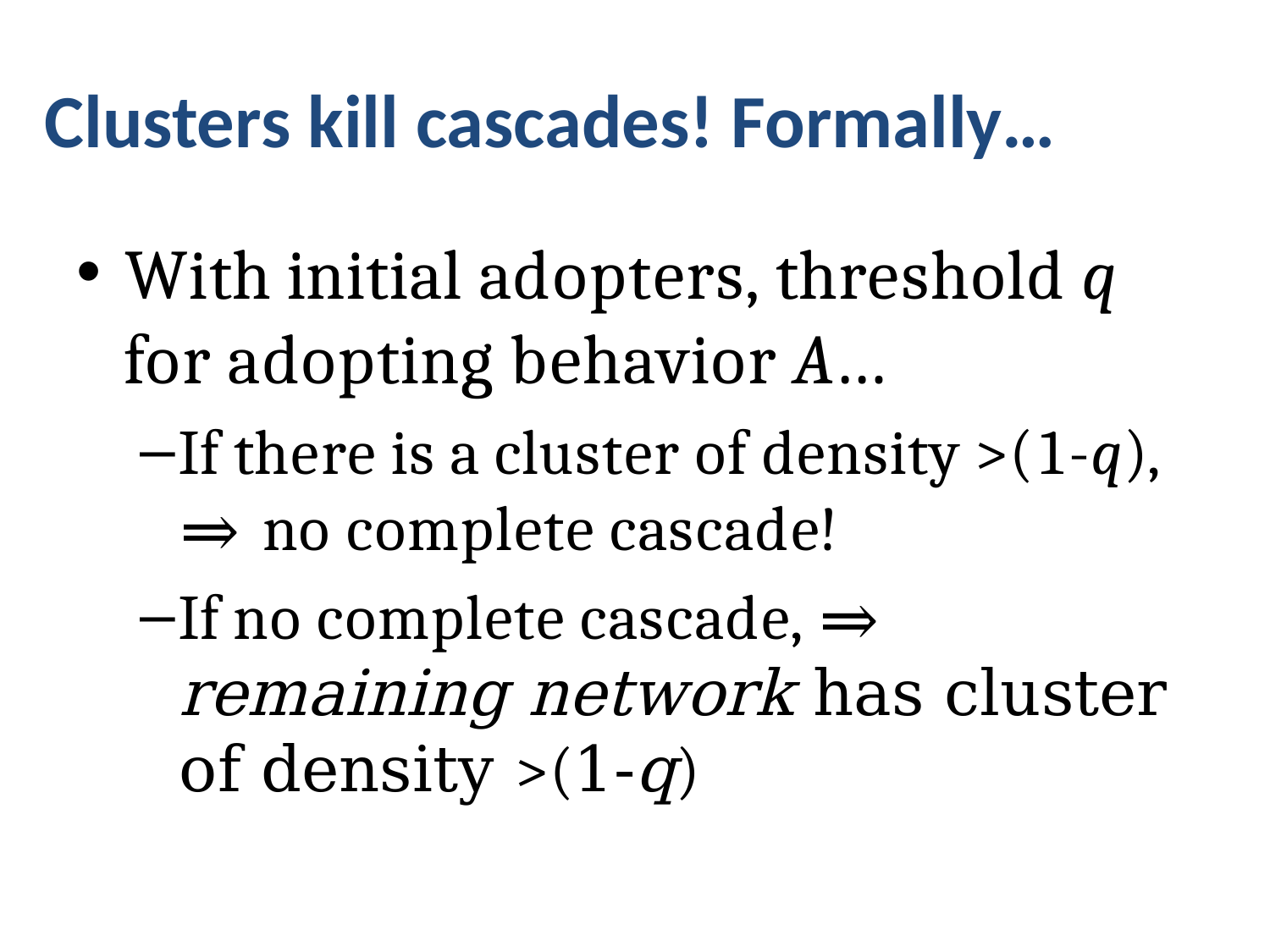

# Clusters kill cascades! Formally…
With initial adopters, threshold q for adopting behavior A…
If there is a cluster of density >(1-q), ⇒ no complete cascade!
If no complete cascade, ⇒ remaining network has cluster of density >(1-q)